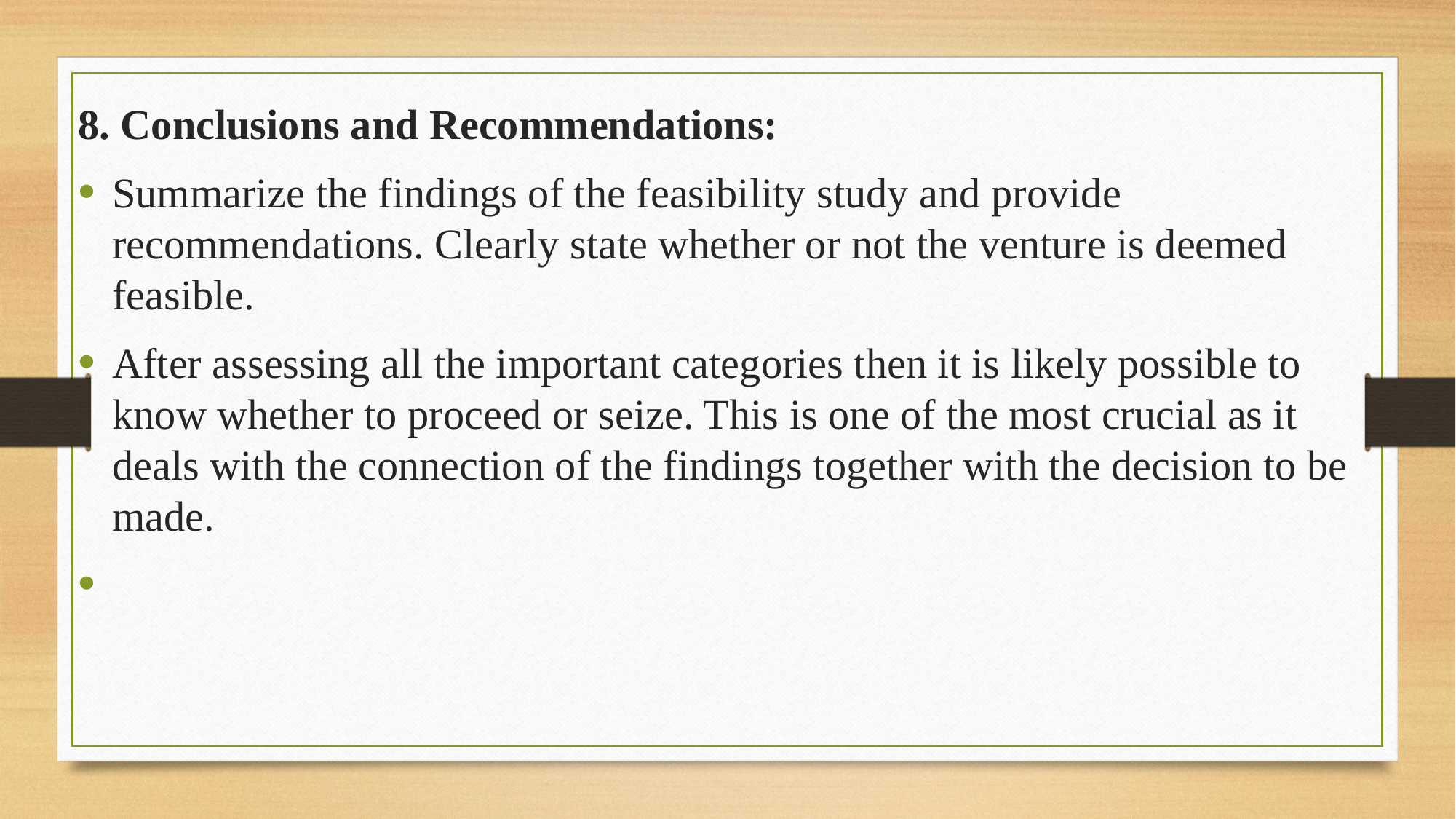

8. Conclusions and Recommendations:
Summarize the findings of the feasibility study and provide recommendations. Clearly state whether or not the venture is deemed feasible.
After assessing all the important categories then it is likely possible to know whether to proceed or seize. This is one of the most crucial as it deals with the connection of the findings together with the decision to be made.